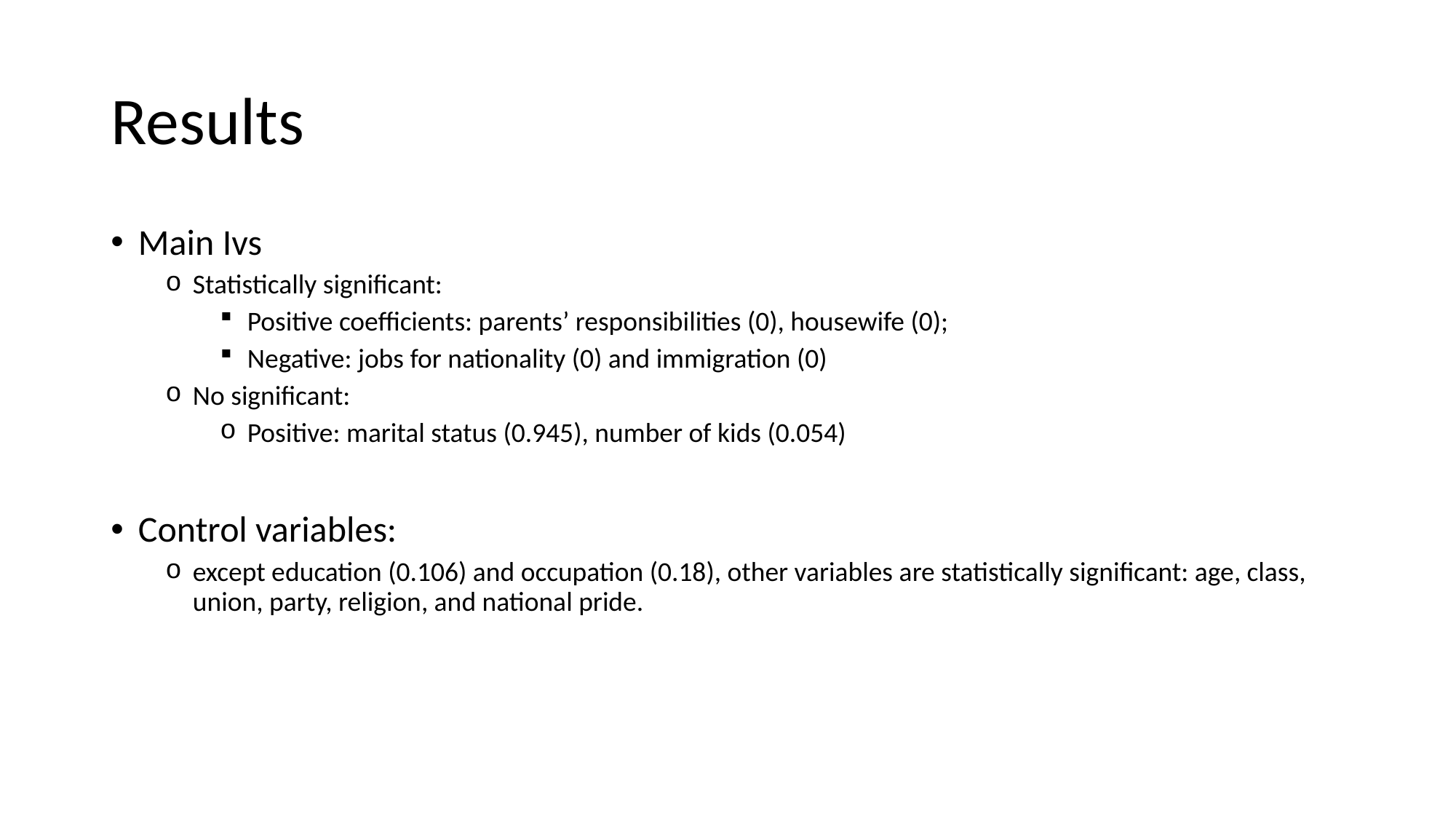

# Results
Main Ivs
Statistically significant:
Positive coefficients: parents’ responsibilities (0), housewife (0);
Negative: jobs for nationality (0) and immigration (0)
No significant:
Positive: marital status (0.945), number of kids (0.054)

Control variables:
except education (0.106) and occupation (0.18), other variables are statistically significant: age, class, union, party, religion, and national pride.